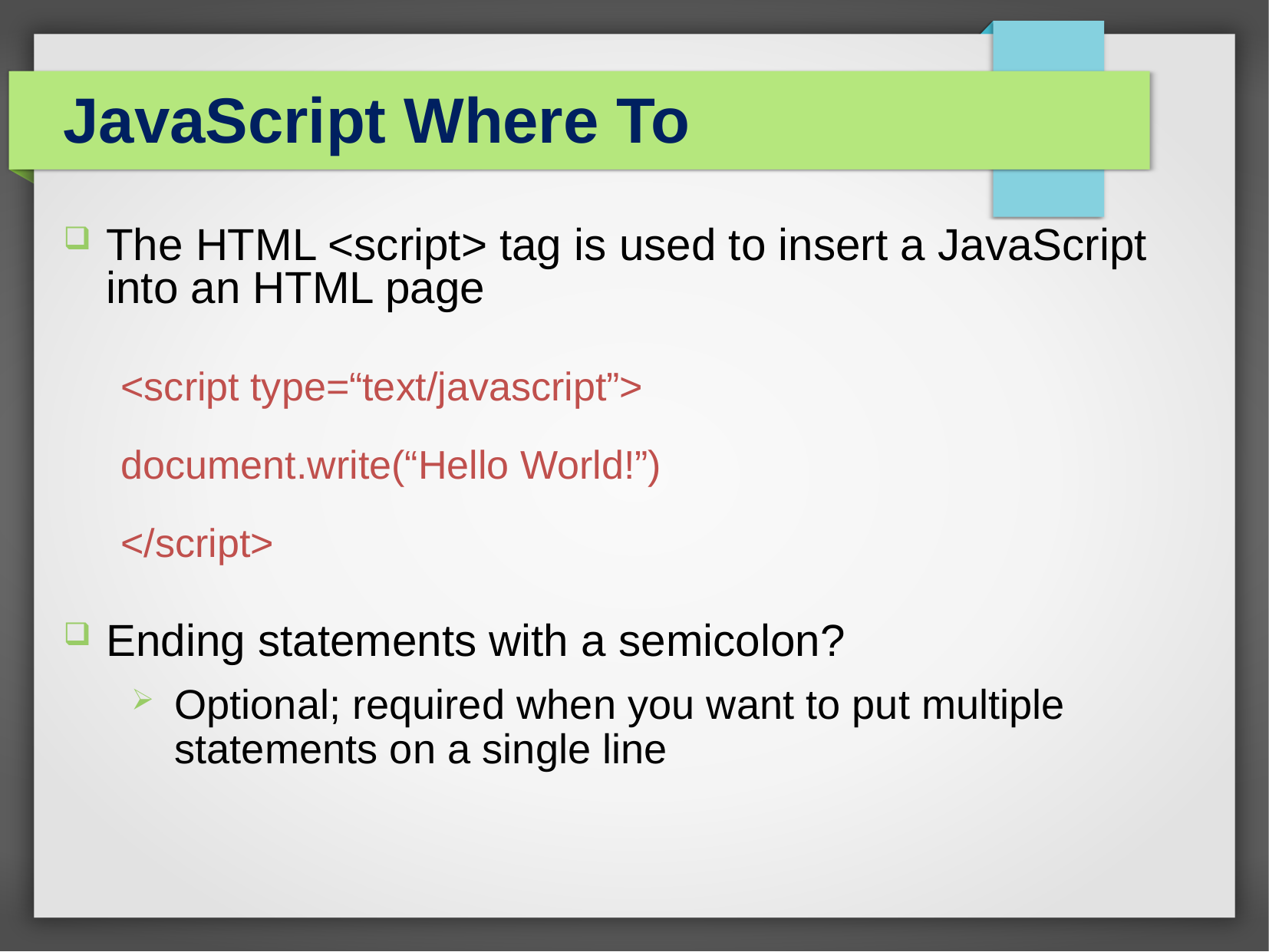

JavaScript Where To
The HTML <script> tag is used to insert a JavaScript into an HTML page
<script type=“text/javascript”>
document.write(“Hello World!”)
</script>

Ending statements with a semicolon?
Optional; required when you want to put multiple statements on a single line